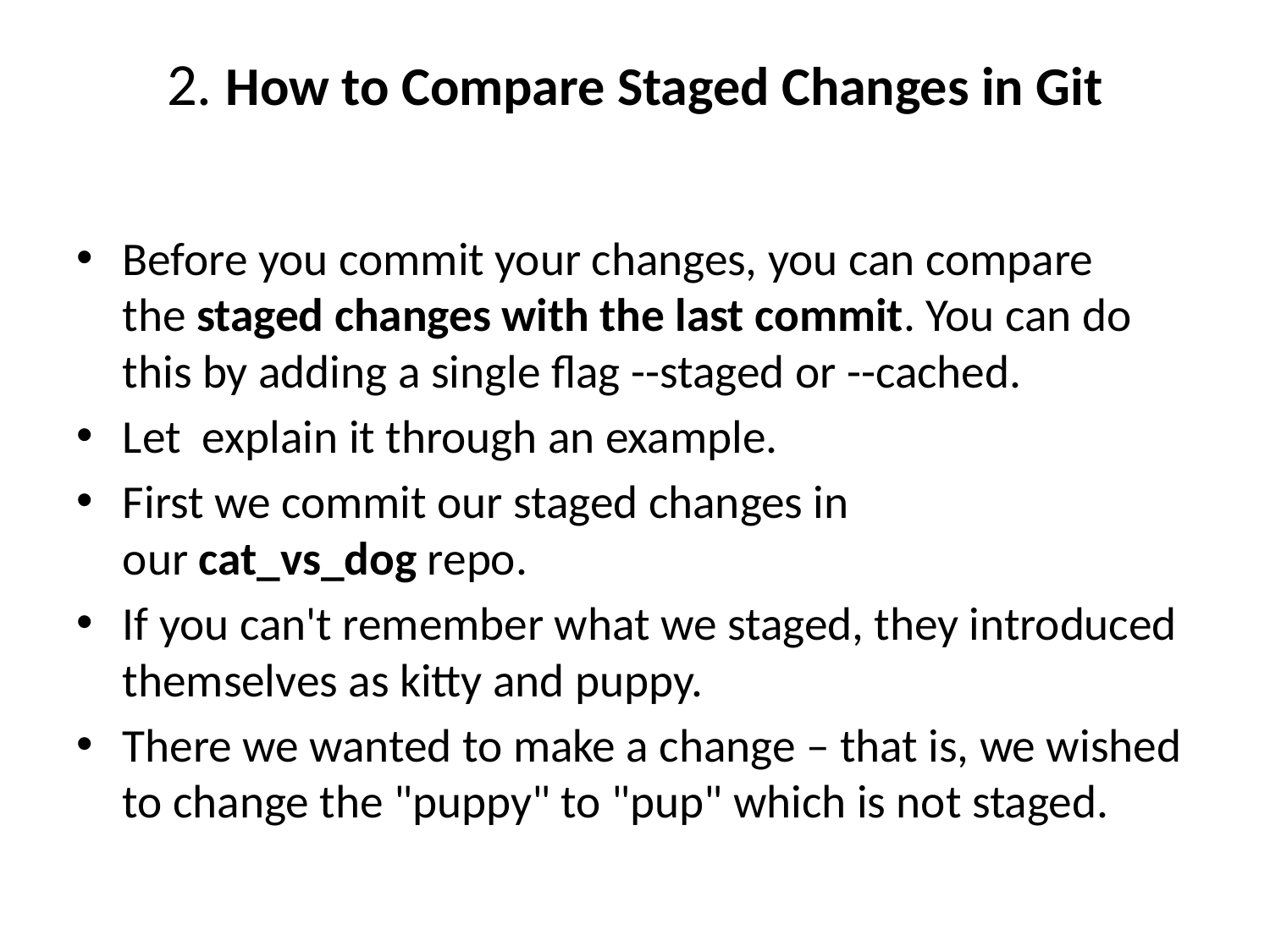

# 2. How to Compare Staged Changes in Git
Before you commit your changes, you can compare the staged changes with the last commit. You can do this by adding a single flag --staged or --cached.
Let  explain it through an example.
First we commit our staged changes in our cat_vs_dog repo.
If you can't remember what we staged, they introduced themselves as kitty and puppy.
There we wanted to make a change – that is, we wished to change the "puppy" to "pup" which is not staged.